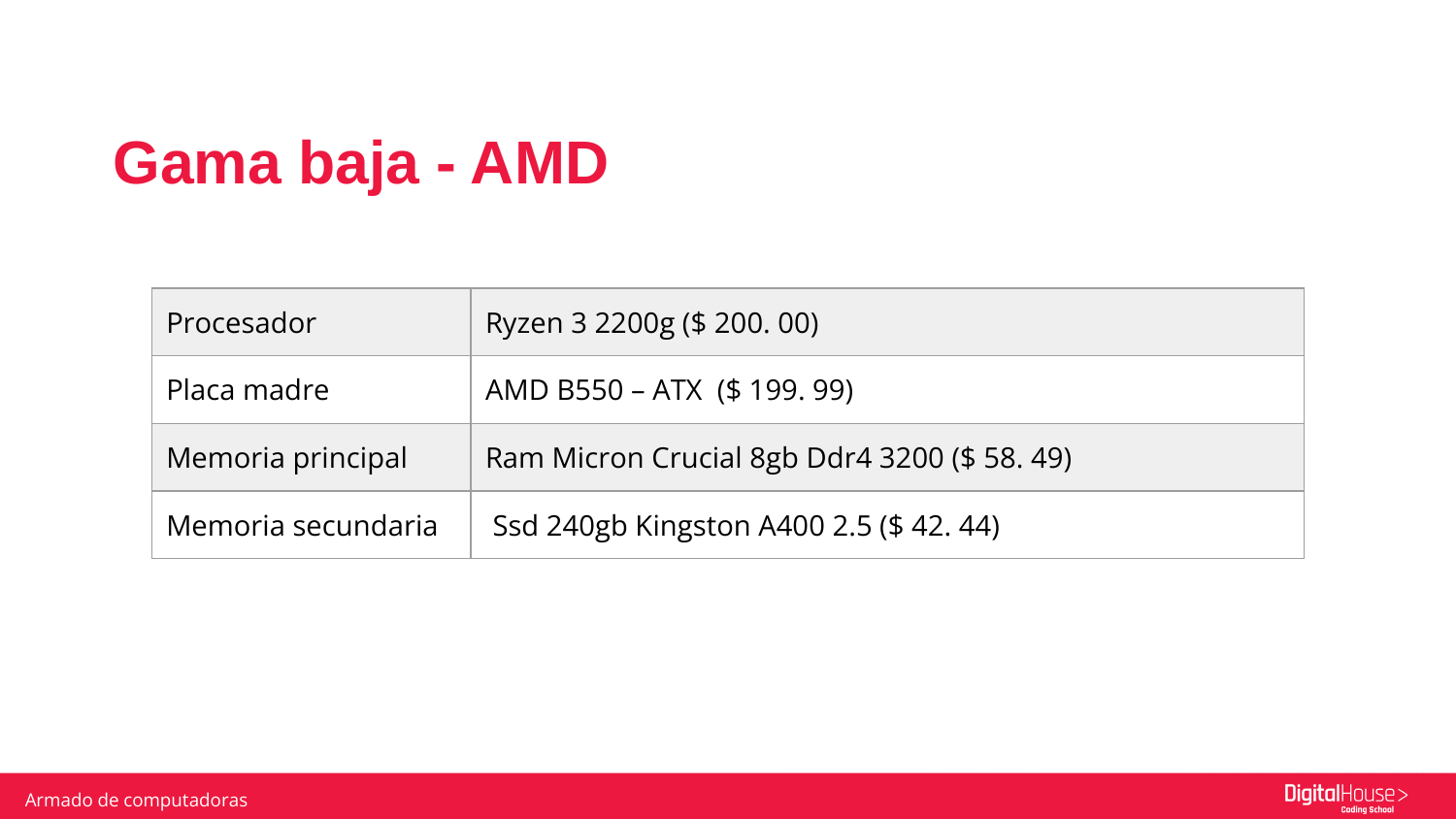

Gama baja - AMD

| Procesador | Ryzen 3 2200g ($ 200. 00) |
| --- | --- |
| Placa madre | AMD B550 – ATX ($ 199. 99) |
| Memoria principal | Ram Micron Crucial 8gb Ddr4 3200 ($ 58. 49) |
| Memoria secundaria | Ssd 240gb Kingston A400 2.5 ($ 42. 44) |